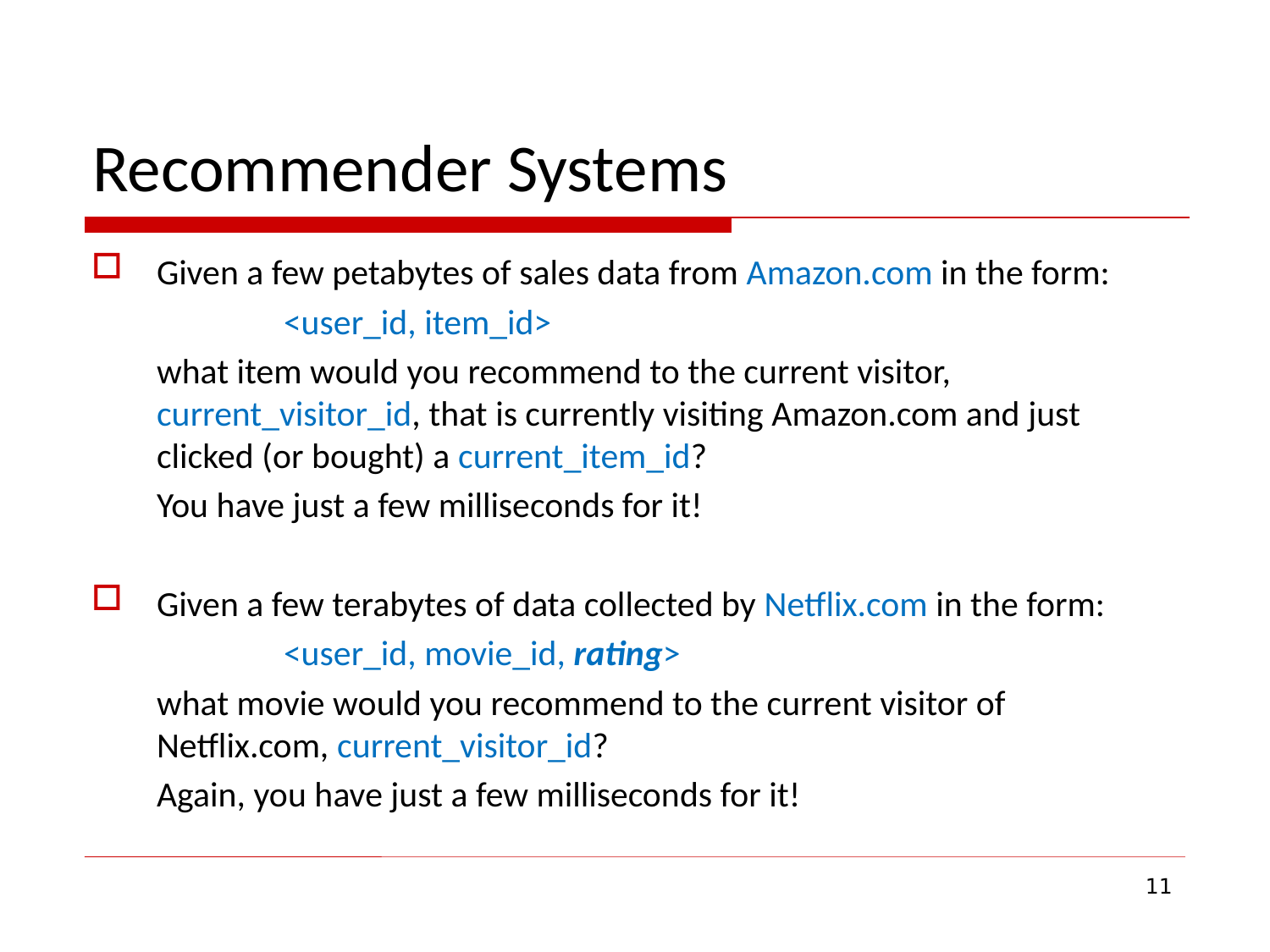

# Recommender Systems
Given a few petabytes of sales data from Amazon.com in the form:
		<user_id, item_id>
	what item would you recommend to the current visitor, current_visitor_id, that is currently visiting Amazon.com and just clicked (or bought) a current_item_id?
	You have just a few milliseconds for it!

Given a few terabytes of data collected by Netflix.com in the form:
		<user_id, movie_id, rating>
	what movie would you recommend to the current visitor of Netflix.com, current_visitor_id?
	Again, you have just a few milliseconds for it!

11